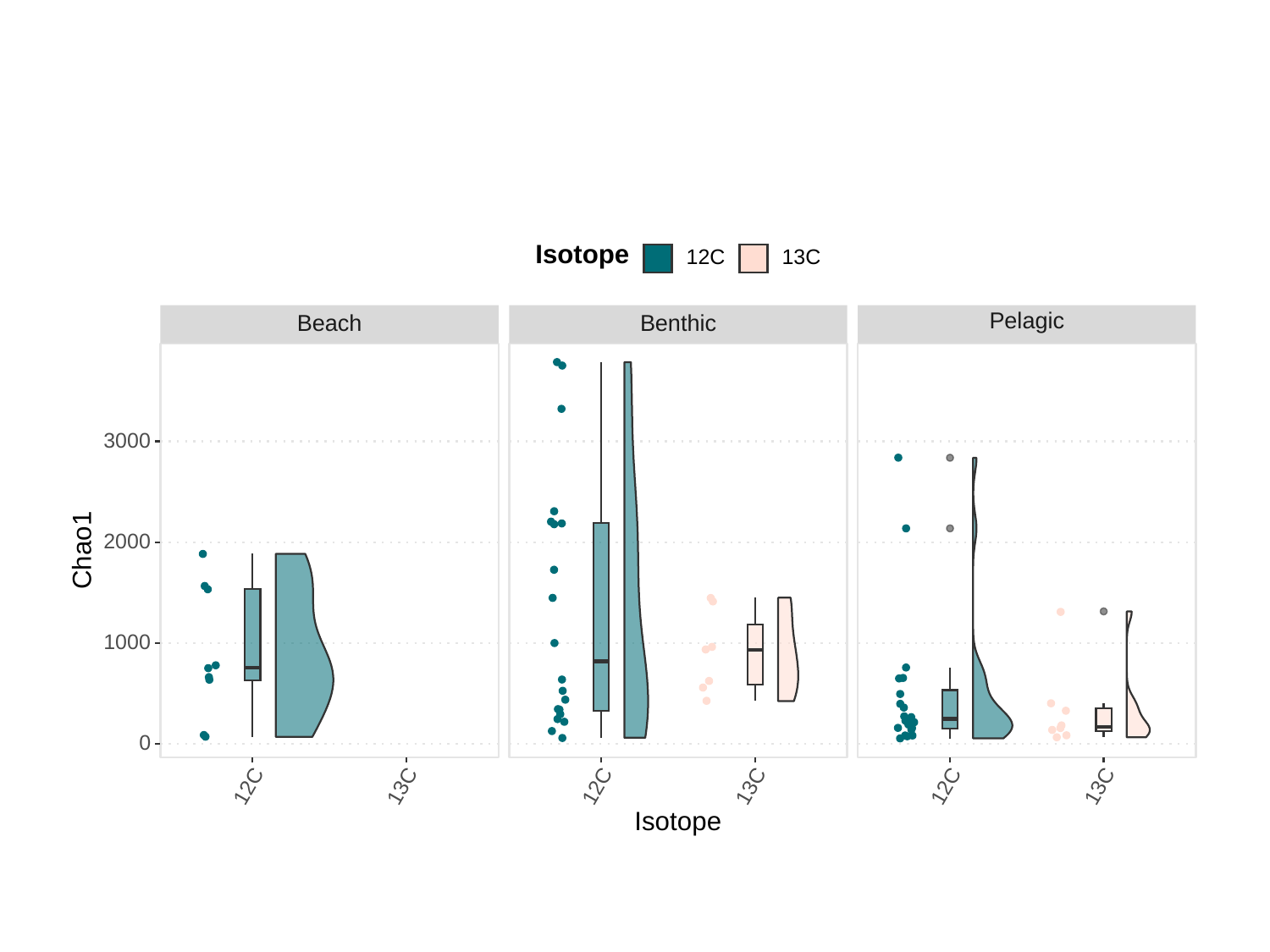

Isotope

13C
12C

Pelagic
Beach
Benthic

3000

2000
Chao1

1000

0

13C
13C
13C
12C
12C
12C
Isotope